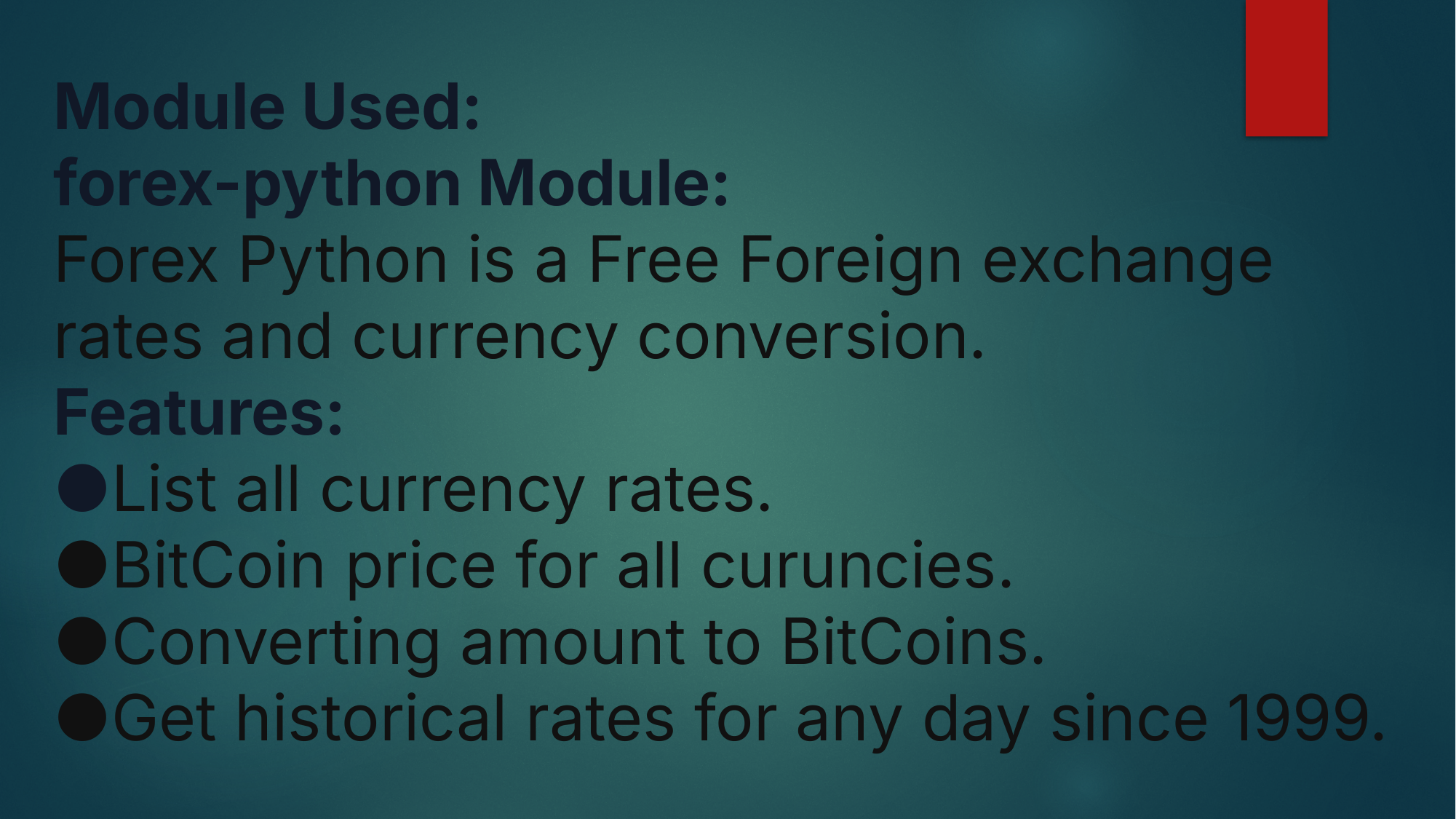

# Module Used: forex-python Module: Forex Python is a Free Foreign exchange rates and currency conversion. Features: ●List all currency rates. ●BitCoin price for all curuncies. ●Converting amount to BitCoins. ●Get historical rates for any day since 1999.